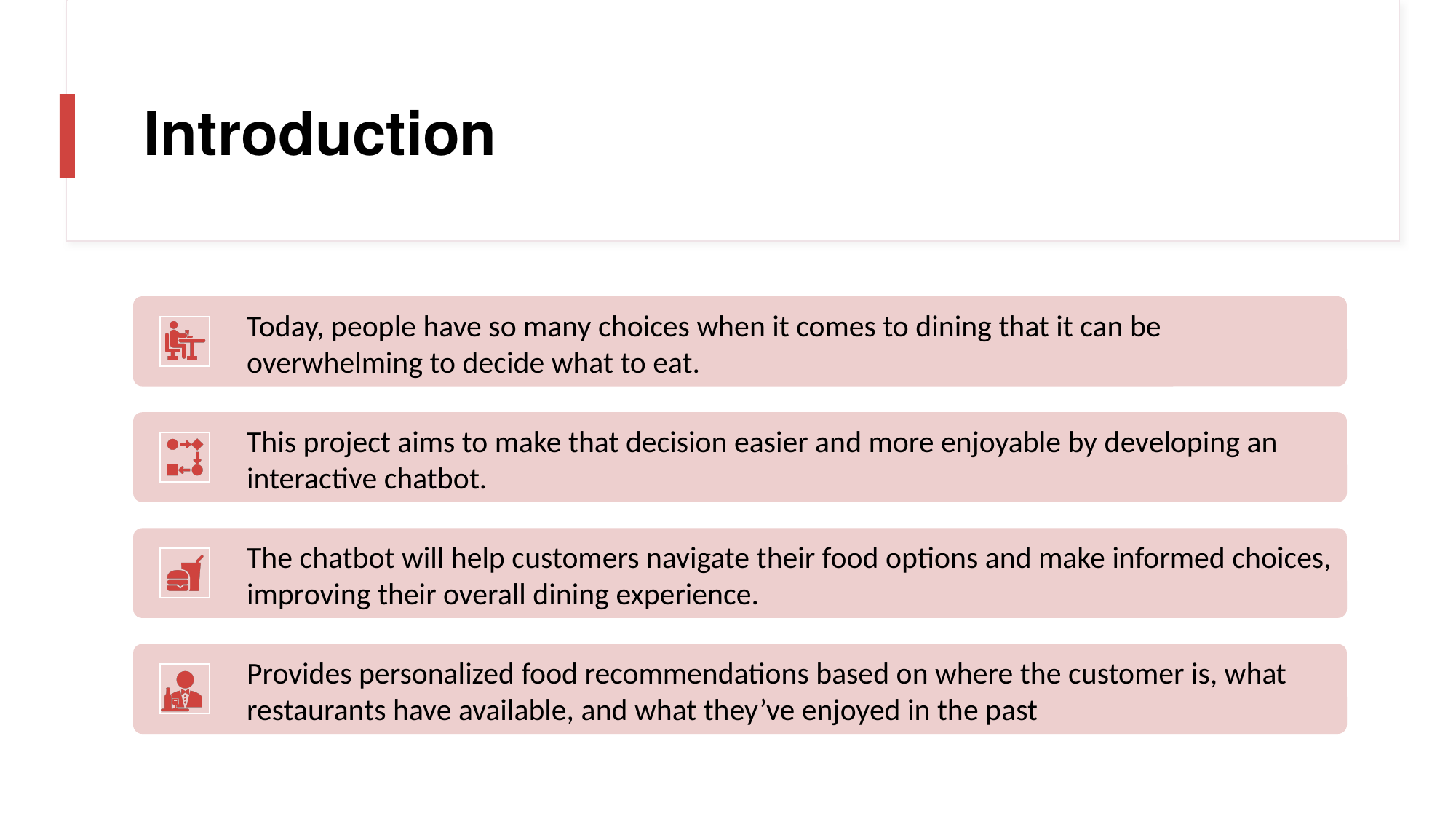

# Introduction
Today, people have so many choices when it comes to dining that it can be overwhelming to decide what to eat.
This project aims to make that decision easier and more enjoyable by developing an interactive chatbot.
The chatbot will help customers navigate their food options and make informed choices, improving their overall dining experience.
Provides personalized food recommendations based on where the customer is, what restaurants have available, and what they’ve enjoyed in the past